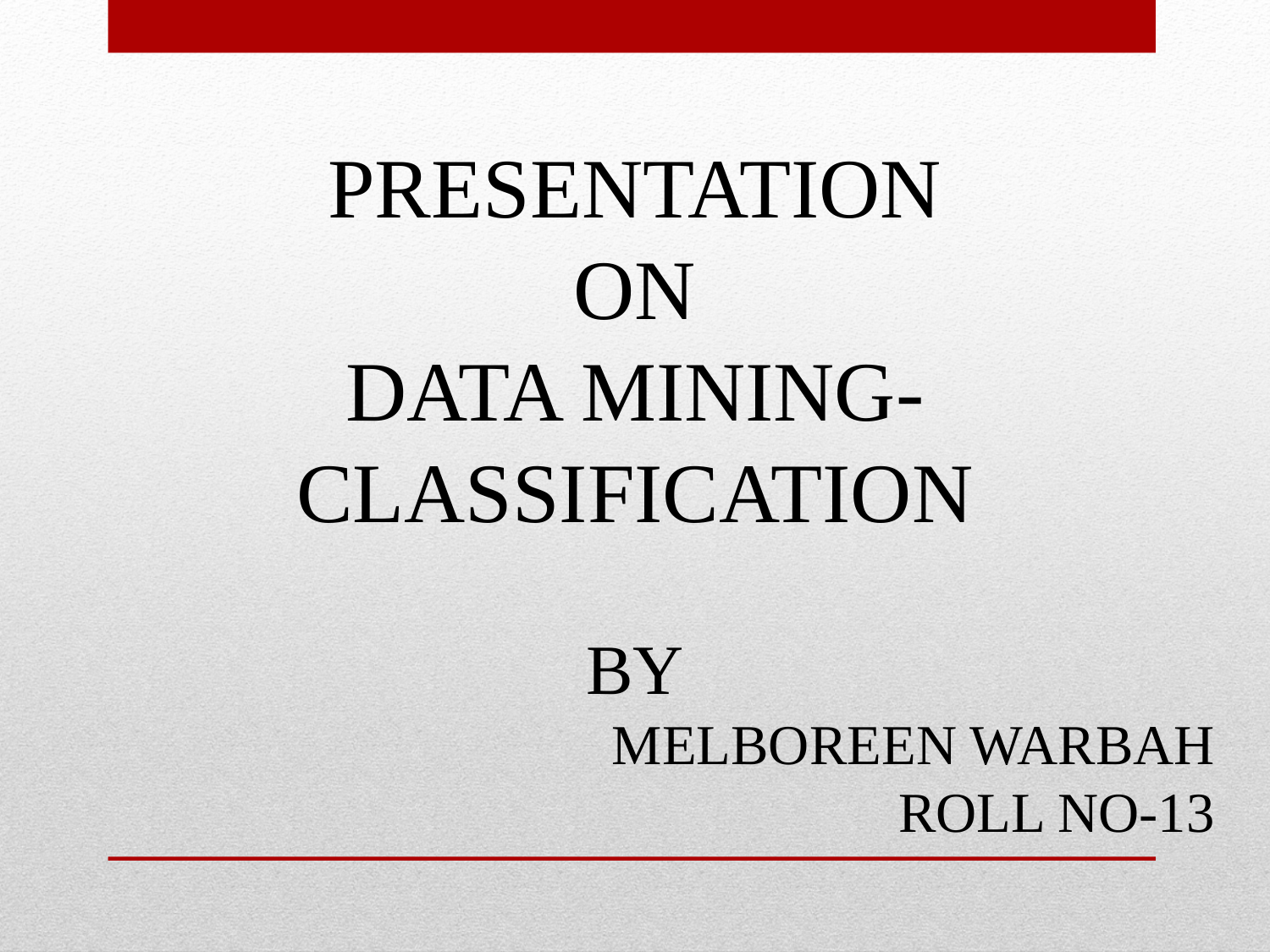

PRESENTATION
ON
DATA MINING-CLASSIFICATION

BY
MELBOREEN WARBAH
ROLL NO-13